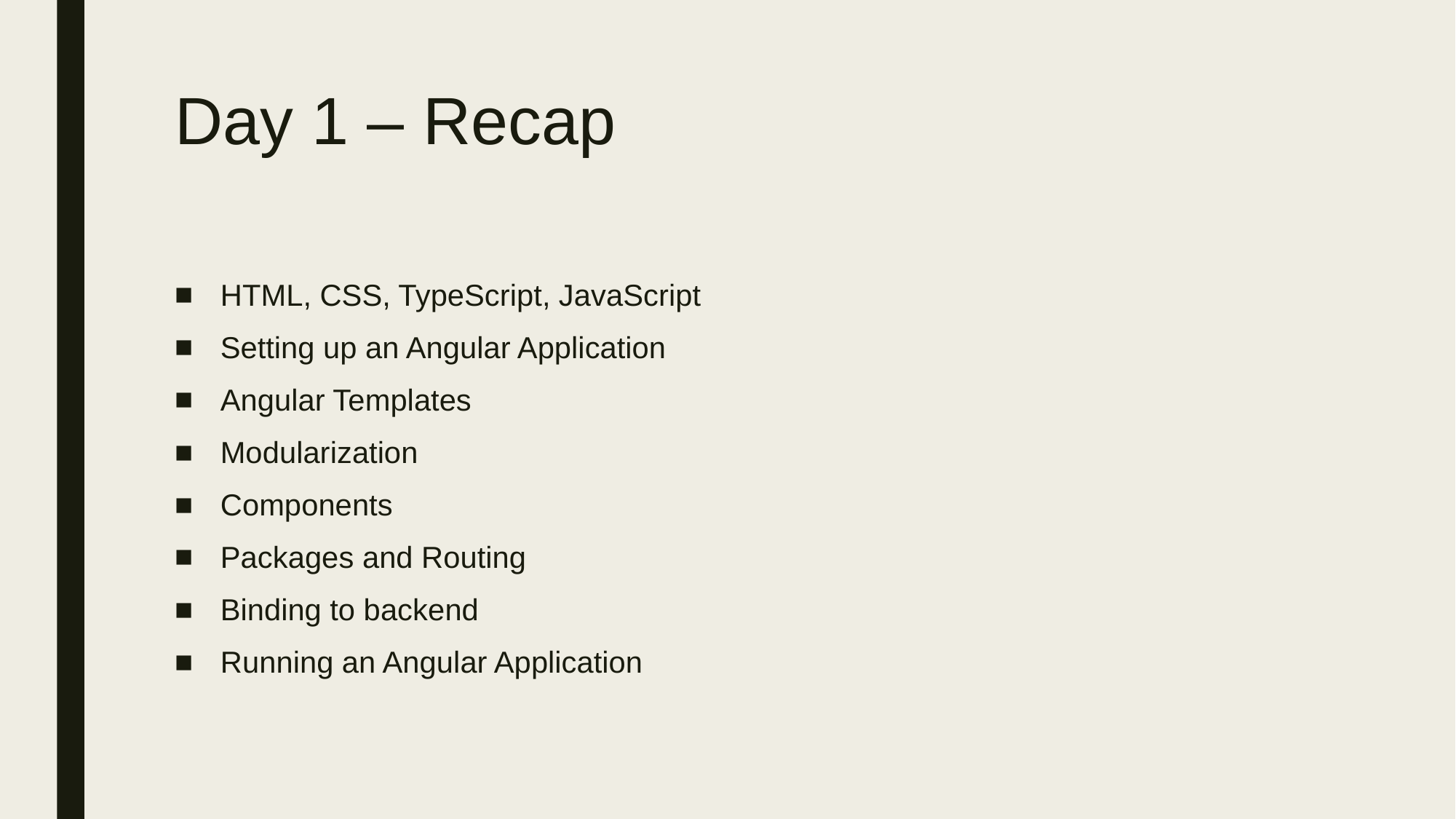

# Day 1 – Recap
HTML, CSS, TypeScript, JavaScript
Setting up an Angular Application
Angular Templates
Modularization
Components
Packages and Routing
Binding to backend
Running an Angular Application